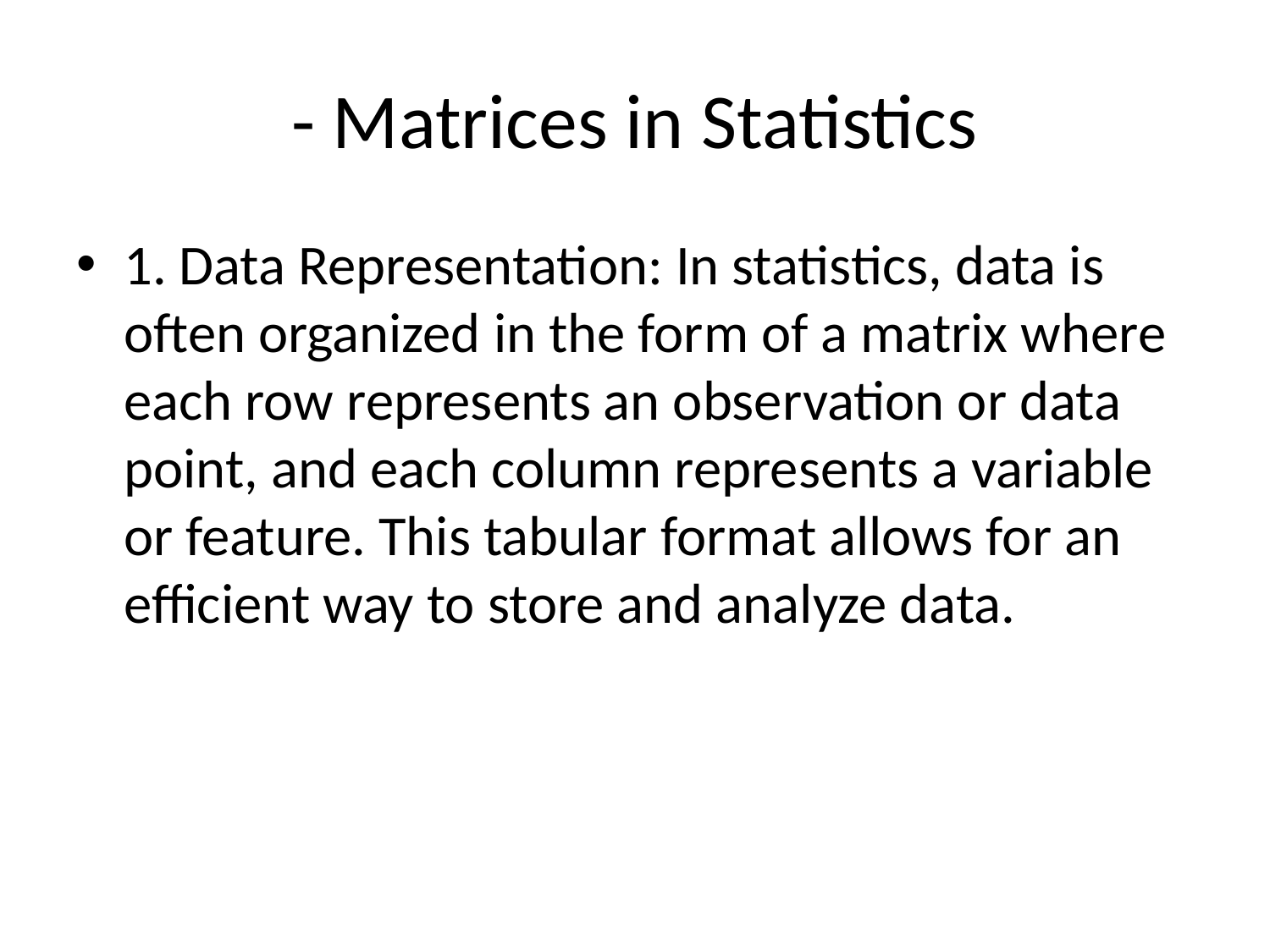

# - Matrices in Statistics
1. Data Representation: In statistics, data is often organized in the form of a matrix where each row represents an observation or data point, and each column represents a variable or feature. This tabular format allows for an efficient way to store and analyze data.